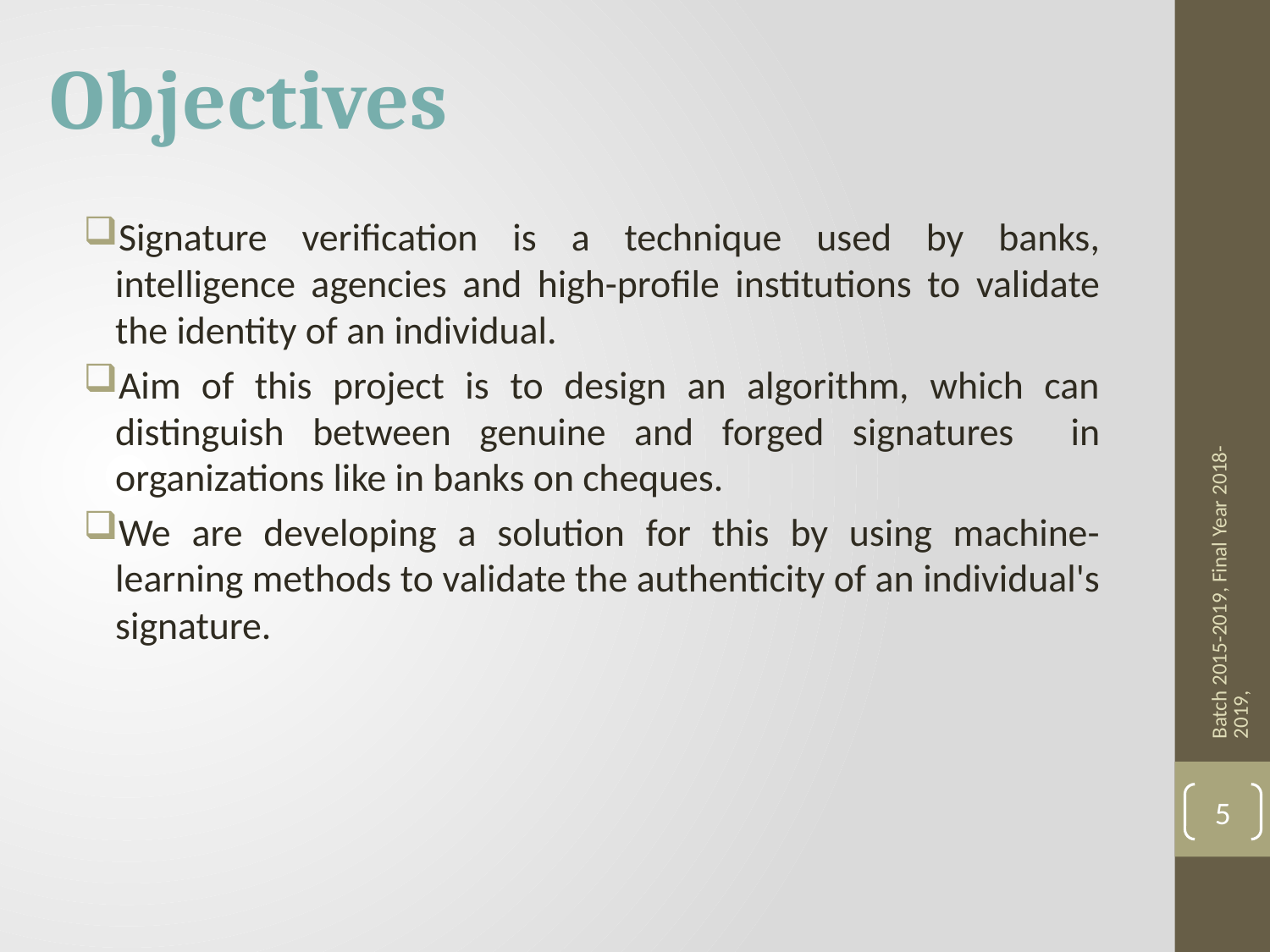

# Objectives
Signature verification is a technique used by banks, intelligence agencies and high-profile institutions to validate the identity of an individual.
Aim of this project is to design an algorithm, which can distinguish between genuine and forged signatures  in organizations like in banks on cheques.
We are developing a solution for this by using machine-learning methods to validate the authenticity of an individual's signature.
Batch 2015-2019, Final Year 2018-2019,
5